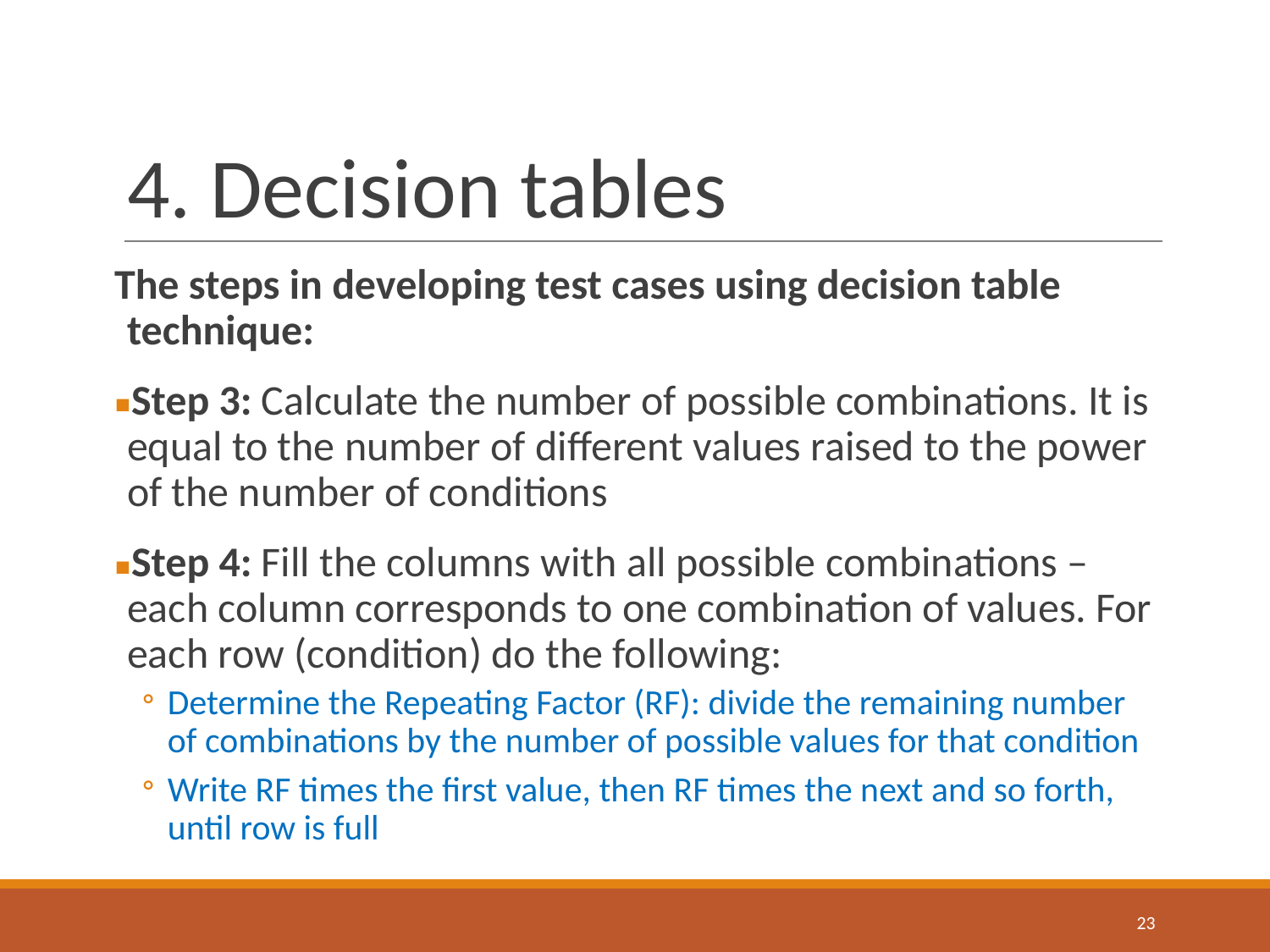

# 4. Decision tables
The steps in developing test cases using decision table technique:
Step 3: Calculate the number of possible combinations. It is equal to the number of different values raised to the power of the number of conditions
Step 4: Fill the columns with all possible combinations – each column corresponds to one combination of values. For each row (condition) do the following:
Determine the Repeating Factor (RF): divide the remaining number of combinations by the number of possible values for that condition
Write RF times the first value, then RF times the next and so forth, until row is full

23